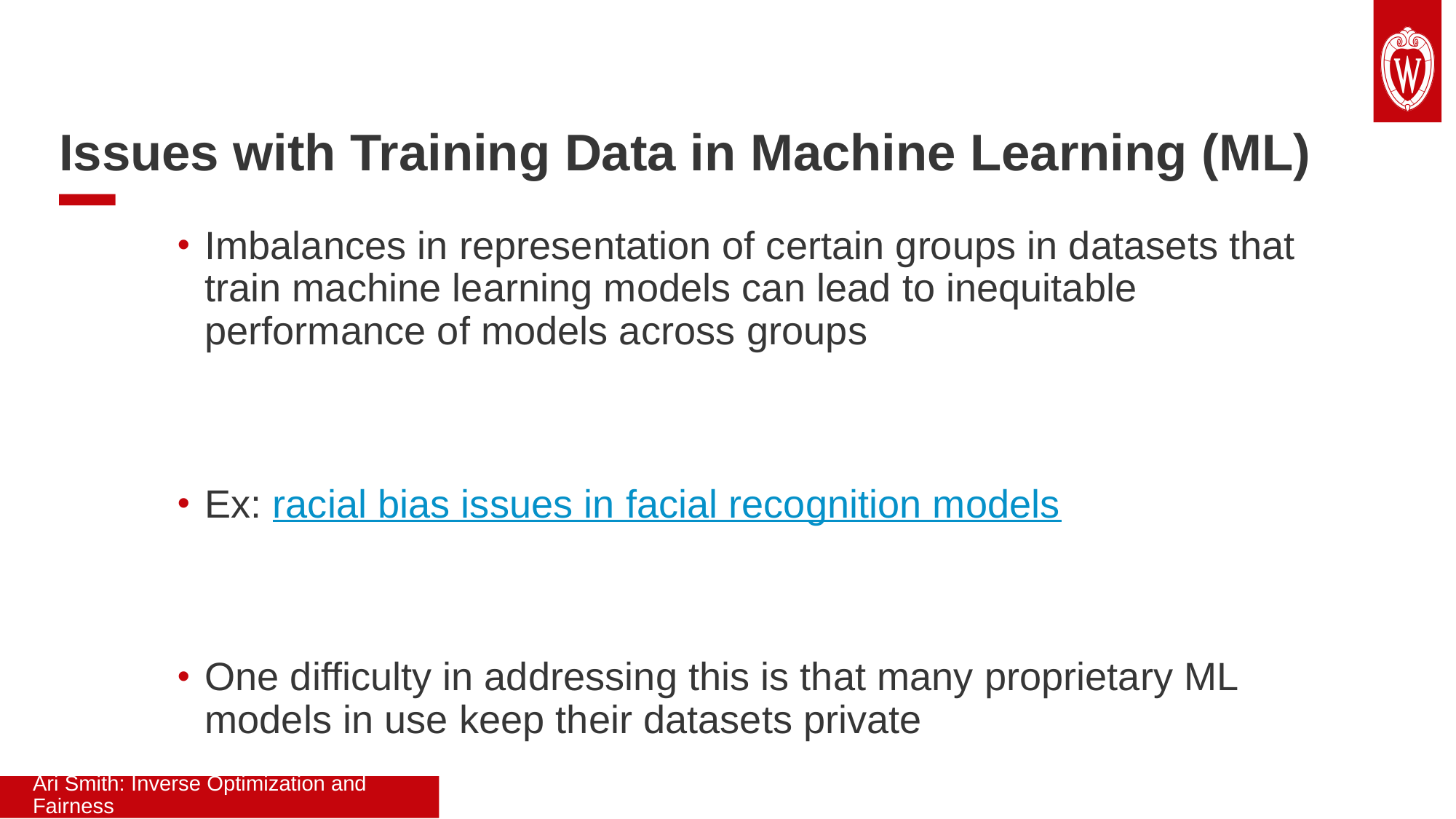

# Issues with Training Data in Machine Learning (ML)
Imbalances in representation of certain groups in datasets that train machine learning models can lead to inequitable performance of models across groups

Ex: racial bias issues in facial recognition models

One difficulty in addressing this is that many proprietary ML models in use keep their datasets private
Ari Smith: Inverse Optimization and Fairness